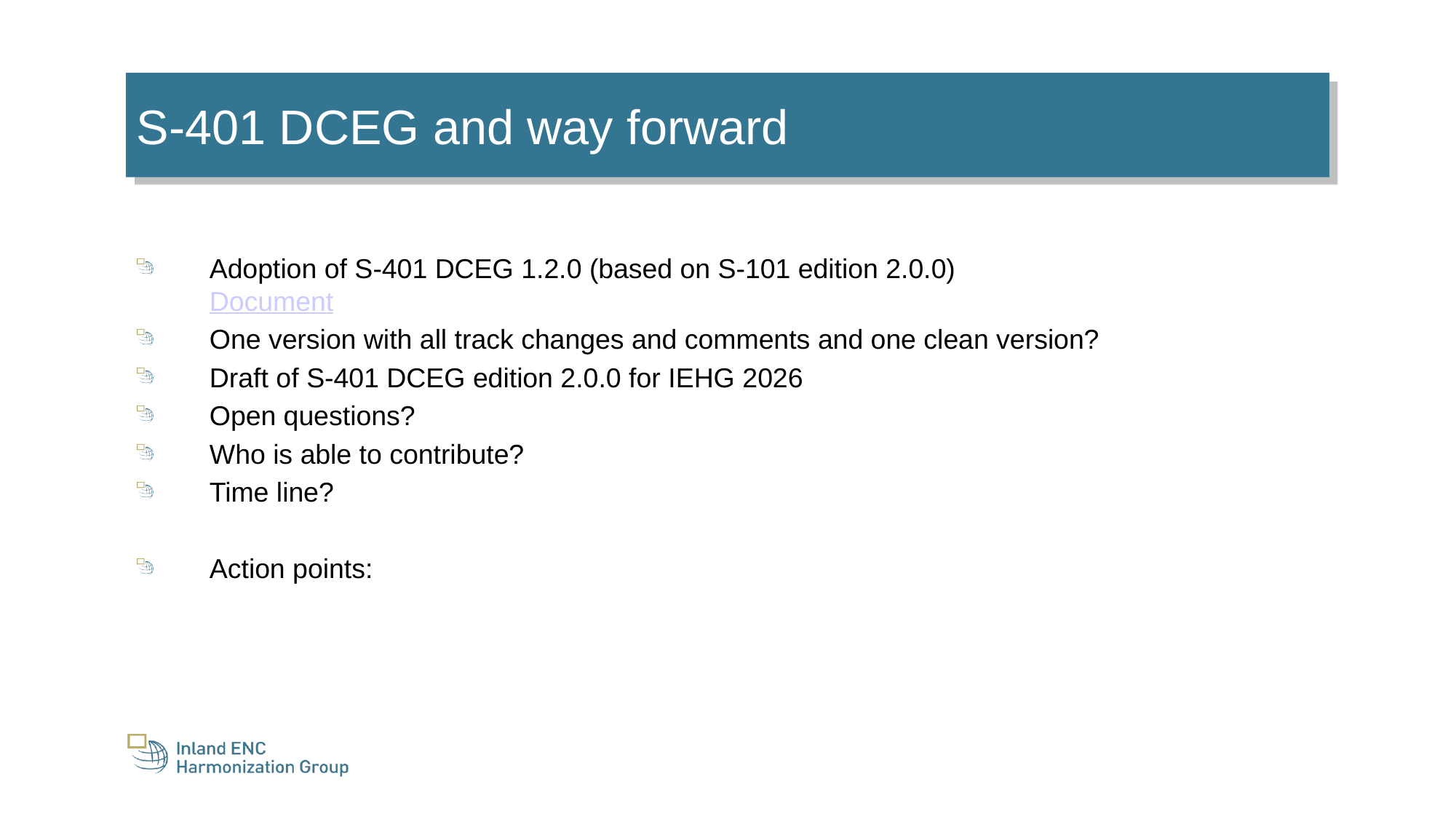

S-401 DCEG and way forward
Adoption of S-401 DCEG 1.2.0 (based on S-101 edition 2.0.0)
Document
One version with all track changes and comments and one clean version?
Draft of S-401 DCEG edition 2.0.0 for IEHG 2026
Open questions?
Who is able to contribute?
Time line?

Action points: